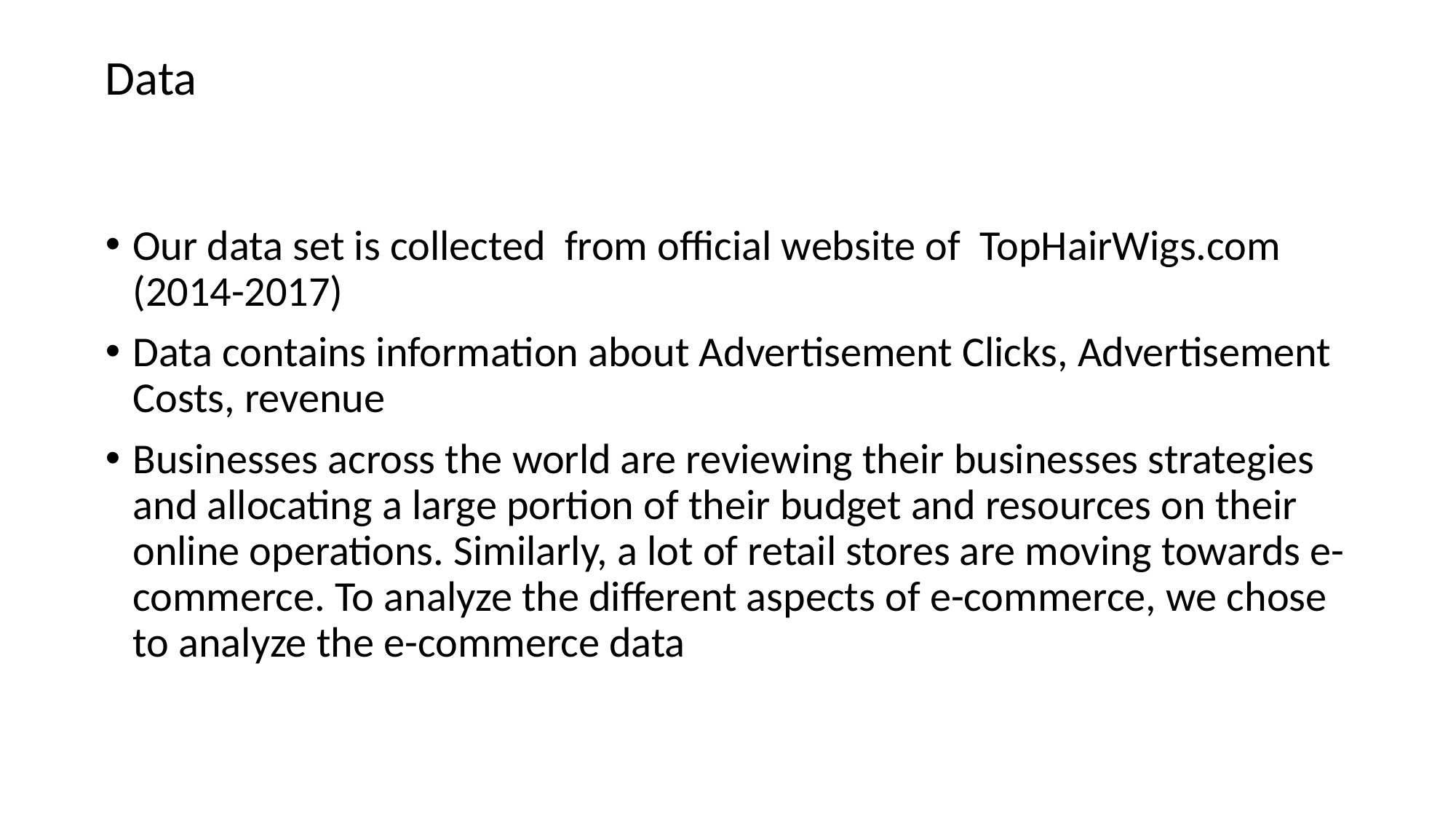

# Data
Our data set is collected  from official website of  TopHairWigs.com (2014-2017)
Data contains information about Advertisement Clicks, Advertisement Costs, revenue
Businesses across the world are reviewing their businesses strategies and allocating a large portion of their budget and resources on their online operations. Similarly, a lot of retail stores are moving towards e-commerce. To analyze the different aspects of e-commerce, we chose to analyze the e-commerce data